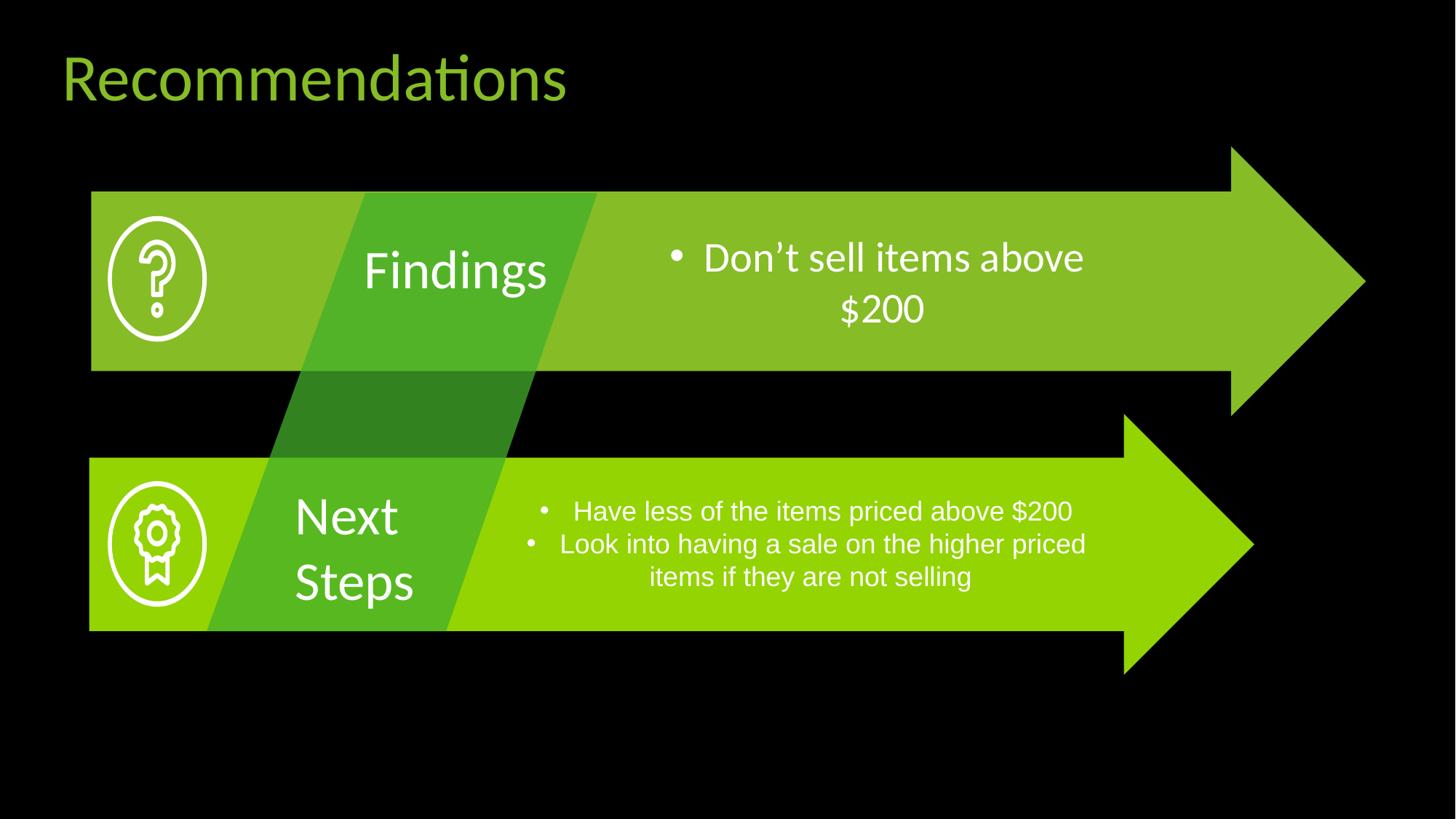

Recommendations
# Ranking elements

Don’t sell items above
$200
Findings

Next Steps

 Have less of the items priced above $200
 Look into having a sale on the higher priced items if they are not selling